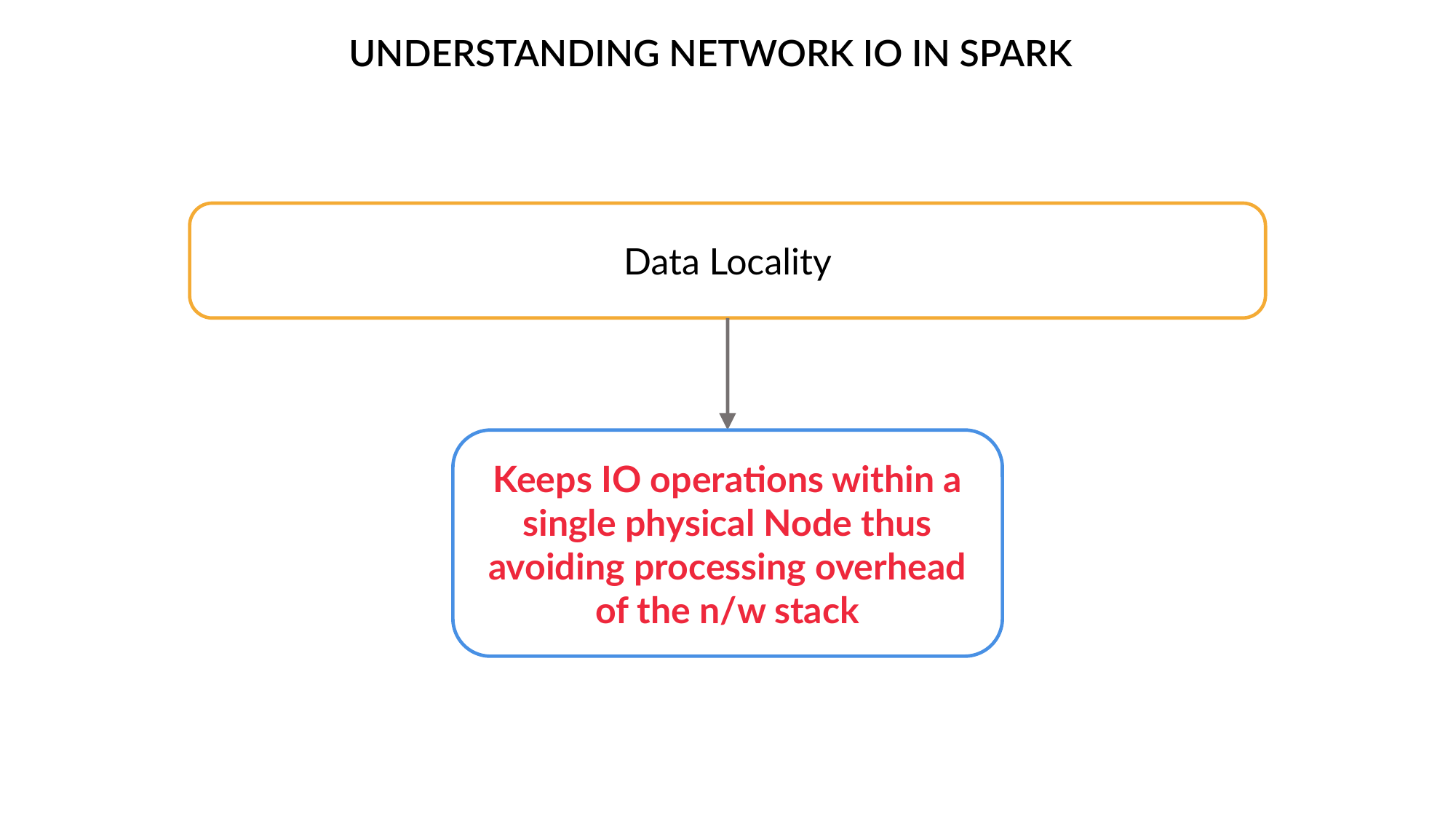

UNDERSTANDING NETWORK IO IN SPARK
Data Locality
Keeps IO operations within a single physical Node thus avoiding processing overhead of the n/w stack